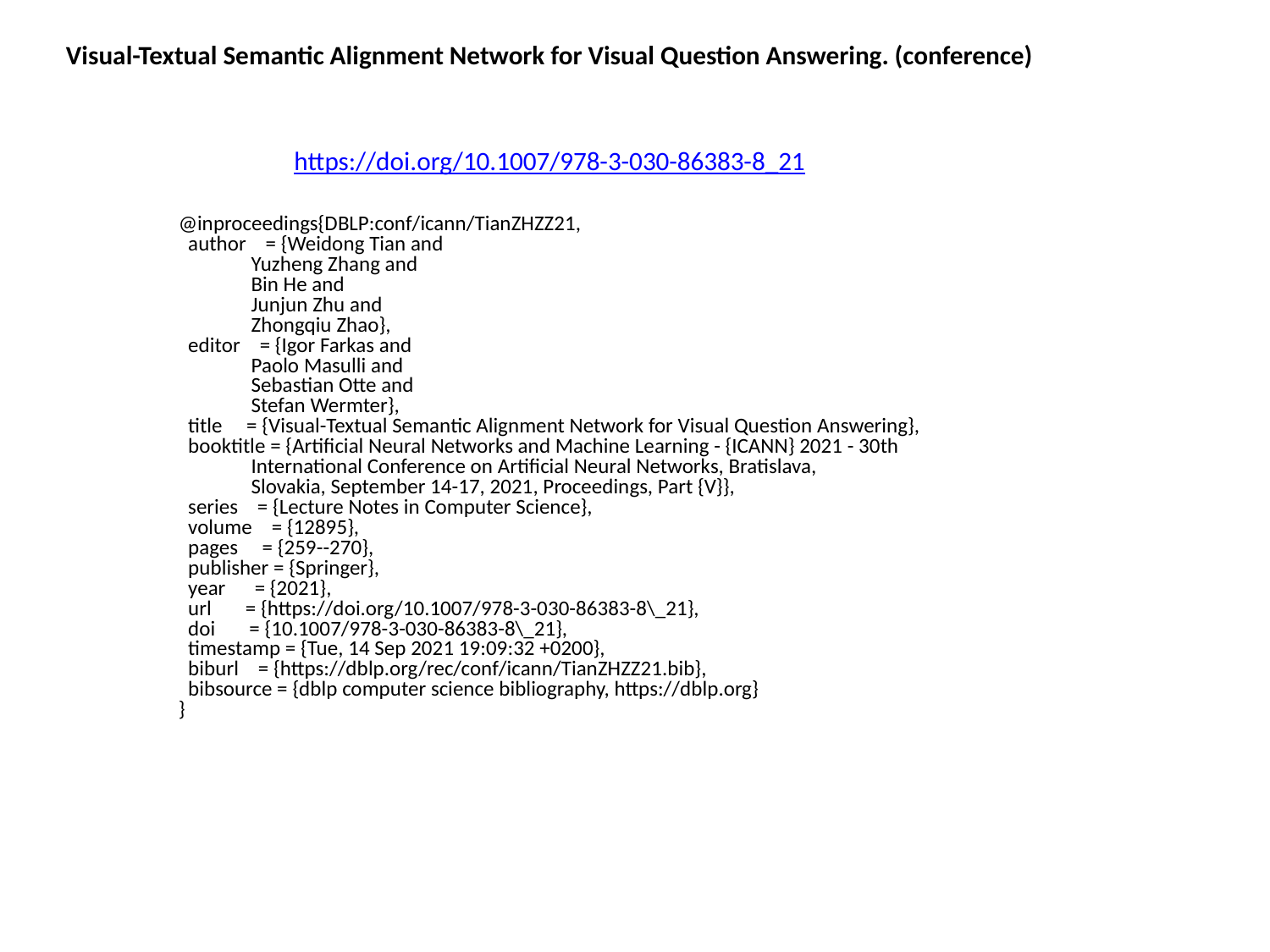

Visual-Textual Semantic Alignment Network for Visual Question Answering. (conference)

https://doi.org/10.1007/978-3-030-86383-8_21

@inproceedings{DBLP:conf/icann/TianZHZZ21,
  author    = {Weidong Tian and
               Yuzheng Zhang and
               Bin He and
               Junjun Zhu and
               Zhongqiu Zhao},
  editor    = {Igor Farkas and
               Paolo Masulli and
               Sebastian Otte and
               Stefan Wermter},
  title     = {Visual-Textual Semantic Alignment Network for Visual Question Answering},
  booktitle = {Artificial Neural Networks and Machine Learning - {ICANN} 2021 - 30th
               International Conference on Artificial Neural Networks, Bratislava,
               Slovakia, September 14-17, 2021, Proceedings, Part {V}},
  series    = {Lecture Notes in Computer Science},
  volume    = {12895},
  pages     = {259--270},
  publisher = {Springer},
  year      = {2021},
  url       = {https://doi.org/10.1007/978-3-030-86383-8\_21},
  doi       = {10.1007/978-3-030-86383-8\_21},
  timestamp = {Tue, 14 Sep 2021 19:09:32 +0200},
  biburl    = {https://dblp.org/rec/conf/icann/TianZHZZ21.bib},
  bibsource = {dblp computer science bibliography, https://dblp.org}
}